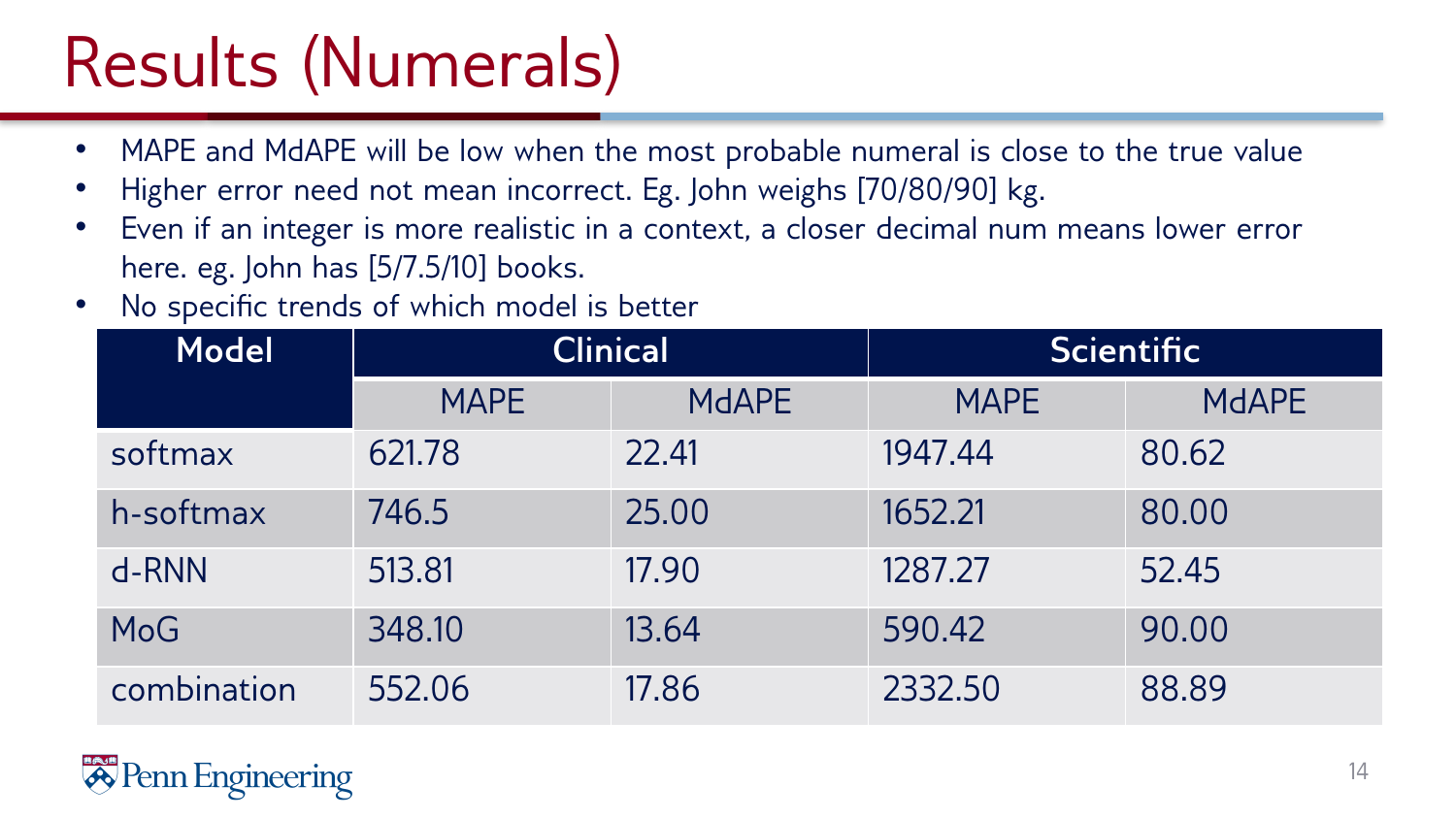

# Results (Numerals)
MAPE and MdAPE will be low when the most probable numeral is close to the true value
Higher error need not mean incorrect. Eg. John weighs [70/80/90] kg.
Even if an integer is more realistic in a context, a closer decimal num means lower error here. eg. John has [5/7.5/10] books.
No specific trends of which model is better
| Model | Clinical |  | Scientific |  |
| --- | --- | --- | --- | --- |
|  | MAPE | MdAPE | MAPE | MdAPE |
| softmax | 621.78 | 22.41 | 1947.44 | 80.62 |
| h-softmax | 746.5 | 25.00 | 1652.21 | 80.00 |
| d-RNN | 513.81 | 17.90 | 1287.27 | 52.45 |
| MoG | 348.10 | 13.64 | 590.42 | 90.00 |
| combination | 552.06 | 17.86 | 2332.50 | 88.89 |
14